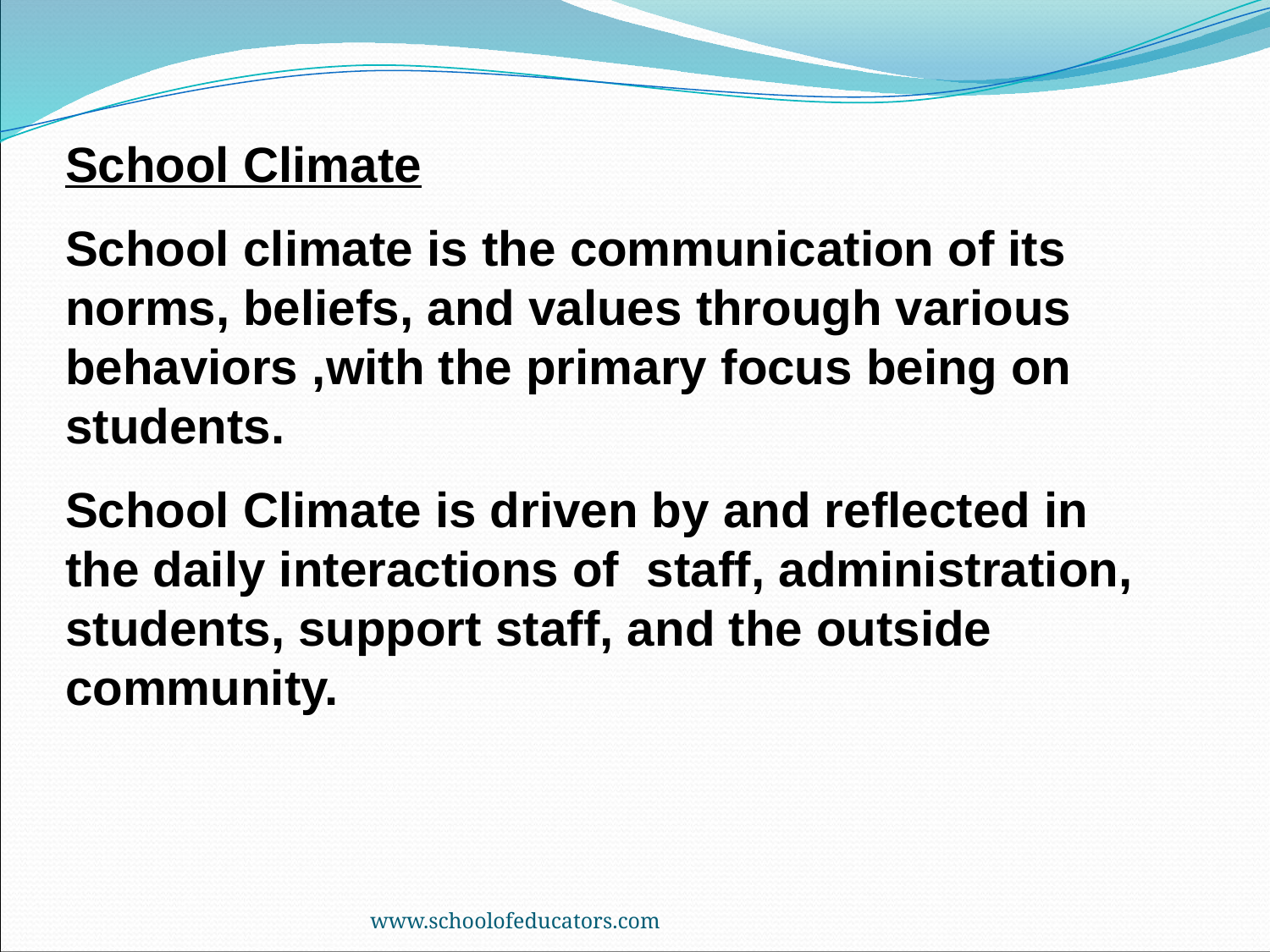

School Climate
School climate is the communication of its norms, beliefs, and values through various behaviors ,with the primary focus being on students.
School Climate is driven by and reflected in the daily interactions of  staff, administration, students, support staff, and the outside community.

www.schoolofeducators.com